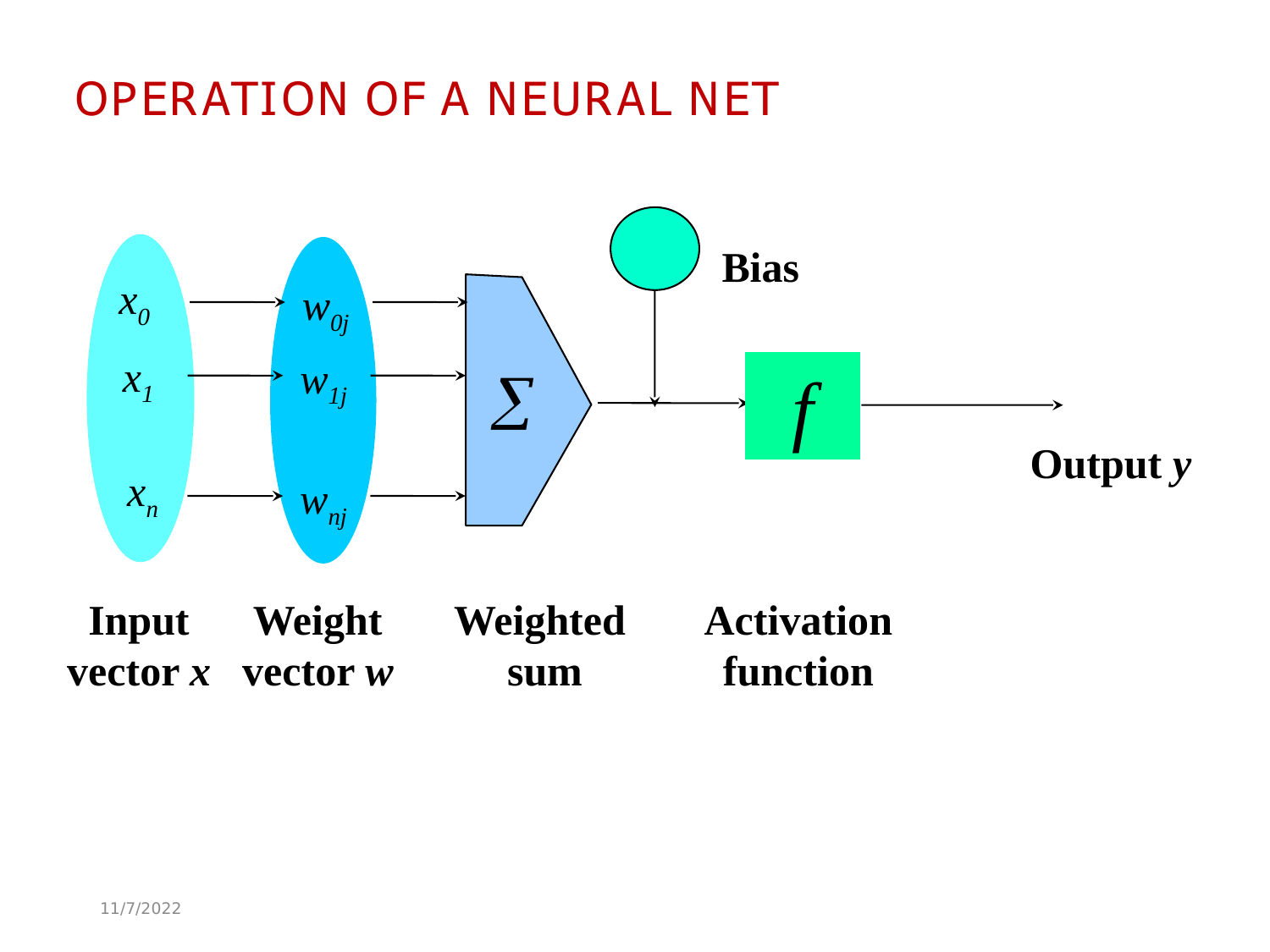

OPERATION OF A NEURAL NET
-

x0
w0j

x1
w1j
f
∑

Output y
xn
wnj

Input
vector x
Weight
vector w
Weighted
sum
Activation
function
Bias
11/7/2022